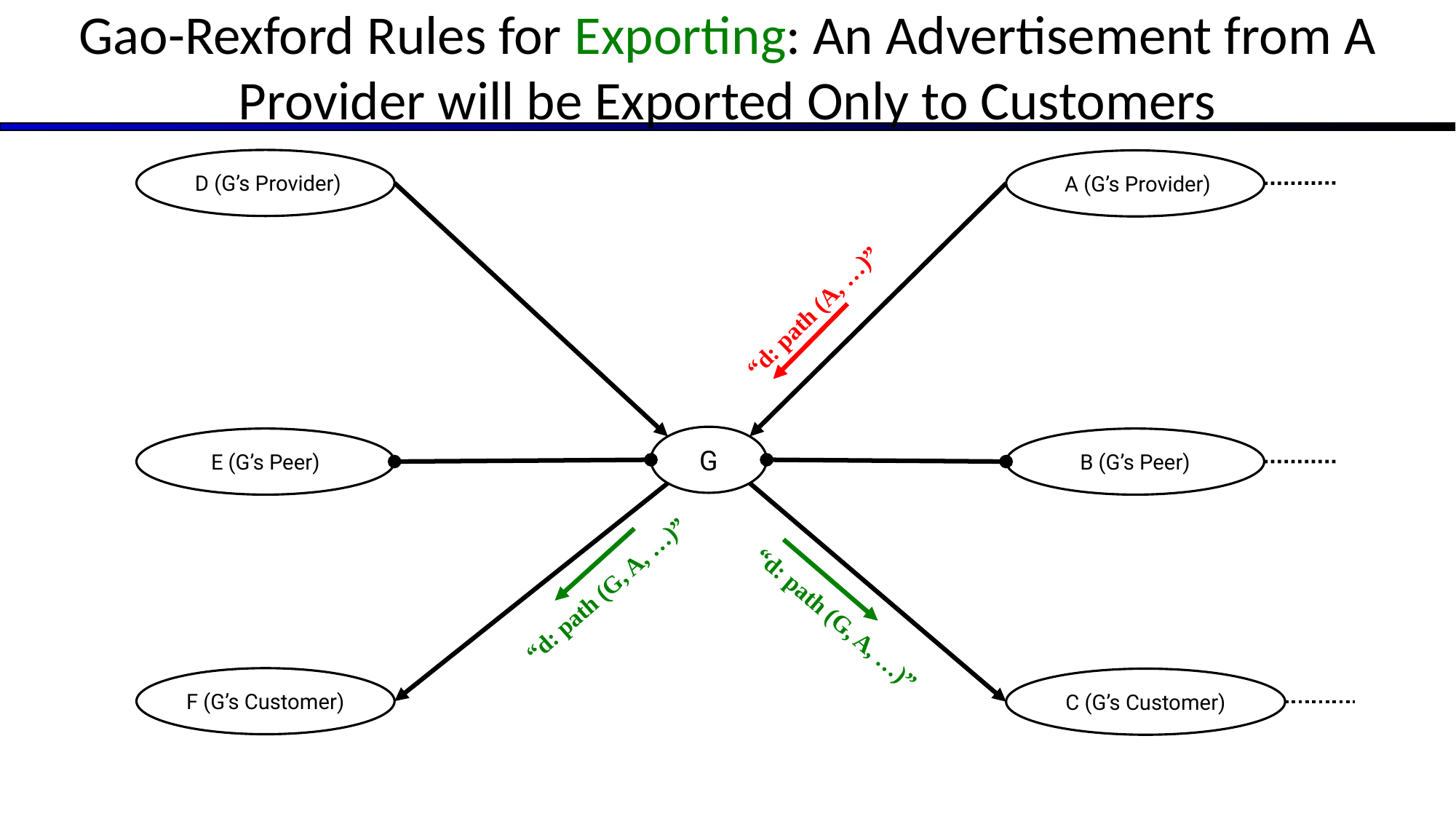

# Gao-Rexford Rules for Exporting: An Advertisement from A Provider will be Exported Only to Customers
 D (G’s Provider)
 A (G’s Provider)
“d: path (A, …)”
G
E (G’s Peer)
B (G’s Peer)
“d: path (G, A, …)”
“d: path (G, A, …)”
F (G’s Customer)
C (G’s Customer)